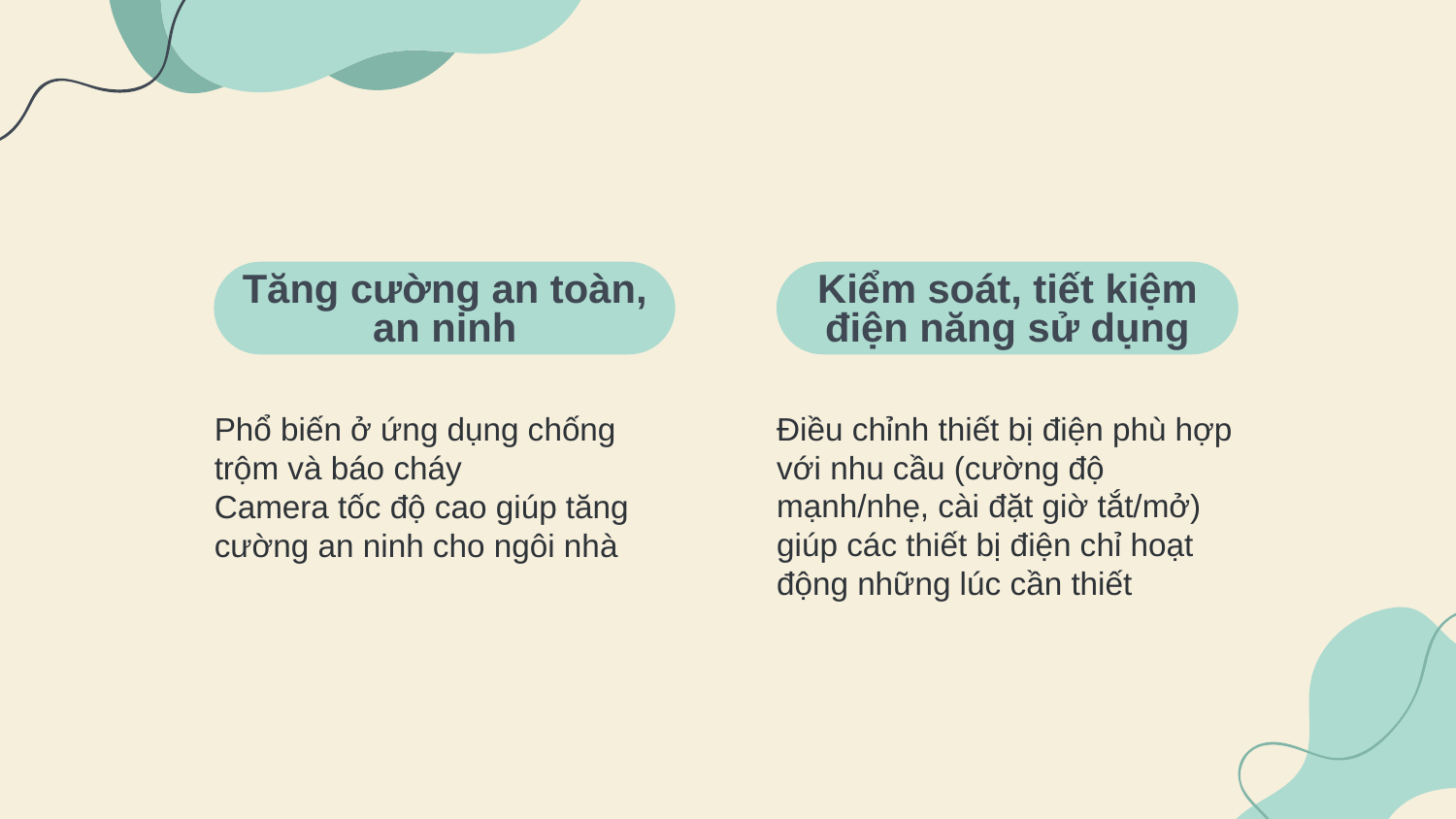

# Tăng cường an toàn, an ninh
Kiểm soát, tiết kiệm điện năng sử dụng
Điều chỉnh thiết bị điện phù hợp với nhu cầu (cường độ mạnh/nhẹ, cài đặt giờ tắt/mở) giúp các thiết bị điện chỉ hoạt động những lúc cần thiết
Phổ biến ở ứng dụng chống trộm và báo cháy
Camera tốc độ cao giúp tăng cường an ninh cho ngôi nhà